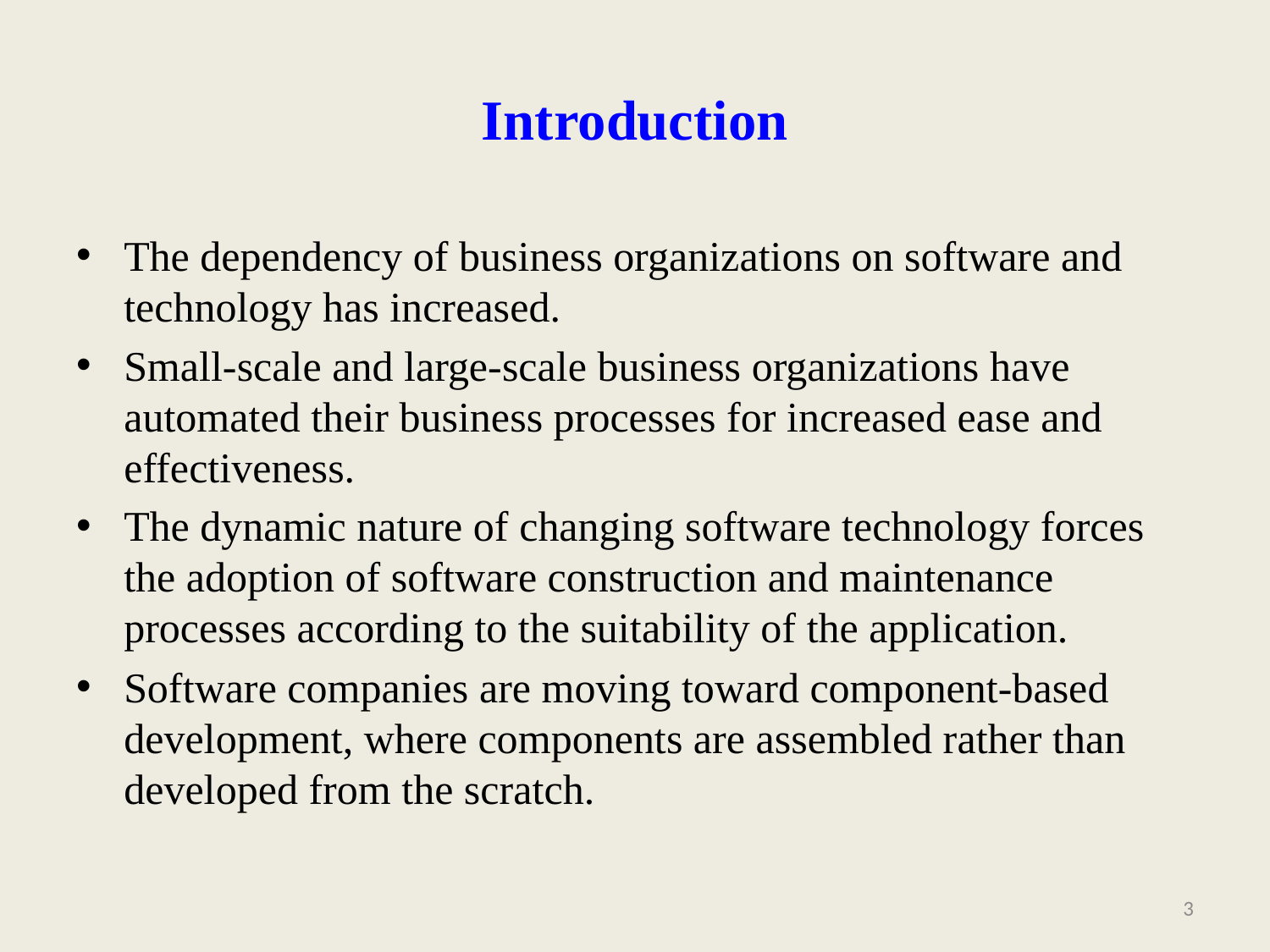

# Introduction
The dependency of business organizations on software and technology has increased.
Small-scale and large-scale business organizations have automated their business processes for increased ease and effectiveness.
The dynamic nature of changing software technology forces the adoption of software construction and maintenance processes according to the suitability of the application.
Software companies are moving toward component-based development, where components are assembled rather than developed from the scratch.

3